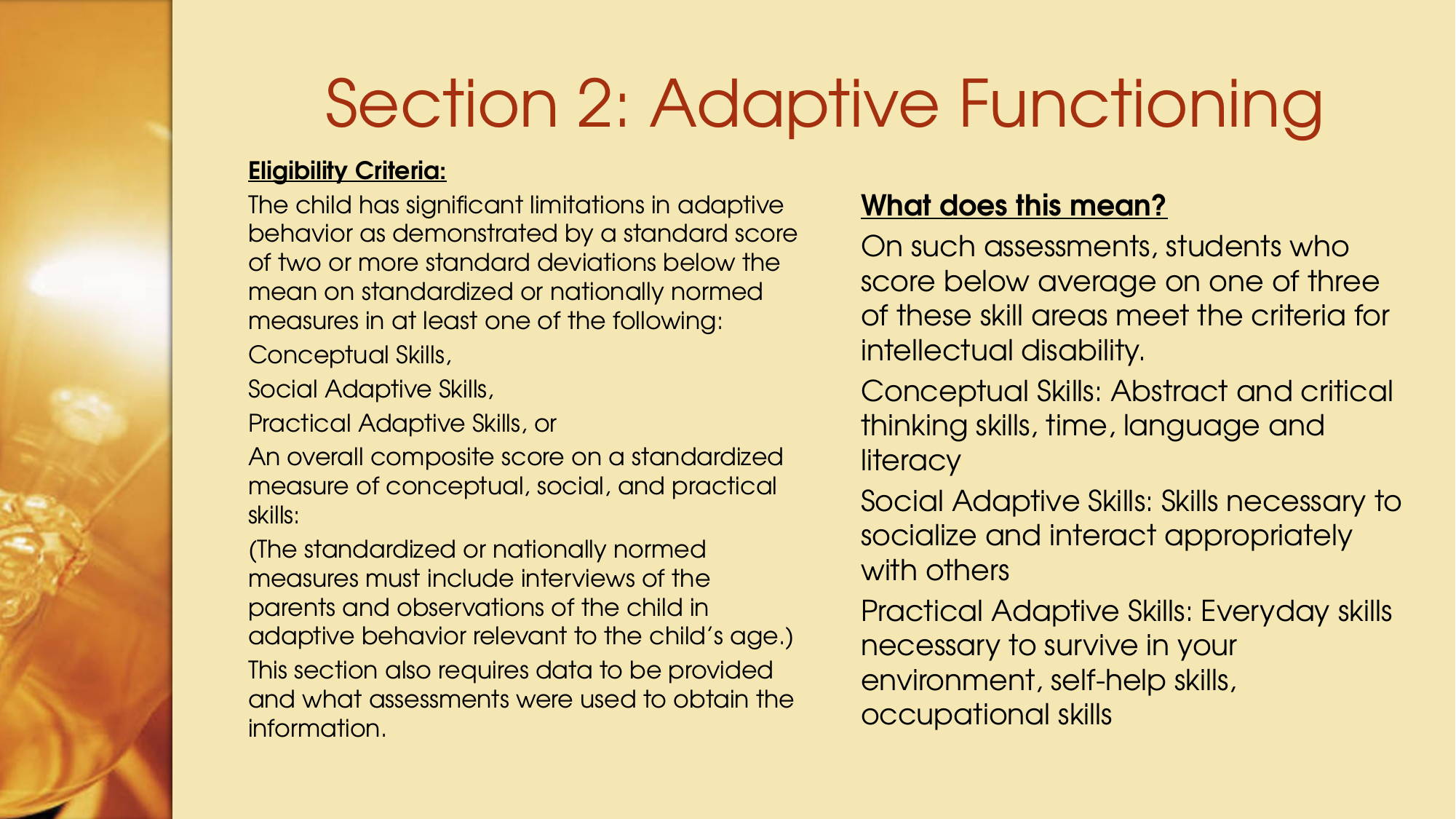

# Section 2: Adaptive Functioning
Eligibility Criteria:
The child has significant limitations in adaptive behavior as demonstrated by a standard score of two or more standard deviations below the mean on standardized or nationally normed measures in at least one of the following:
Conceptual Skills,
Social Adaptive Skills,
Practical Adaptive Skills, or
An overall composite score on a standardized measure of conceptual, social, and practical skills:
(The standardized or nationally normed measures must include interviews of the parents and observations of the child in adaptive behavior relevant to the child’s age.)
This section also requires data to be provided and what assessments were used to obtain the information.
What does this mean?
On such assessments, students who score below average on one of three of these skill areas meet the criteria for intellectual disability.
Conceptual Skills: Abstract and critical thinking skills, time, language and literacy
Social Adaptive Skills: Skills necessary to socialize and interact appropriately with others
Practical Adaptive Skills: Everyday skills necessary to survive in your environment, self-help skills, occupational skills